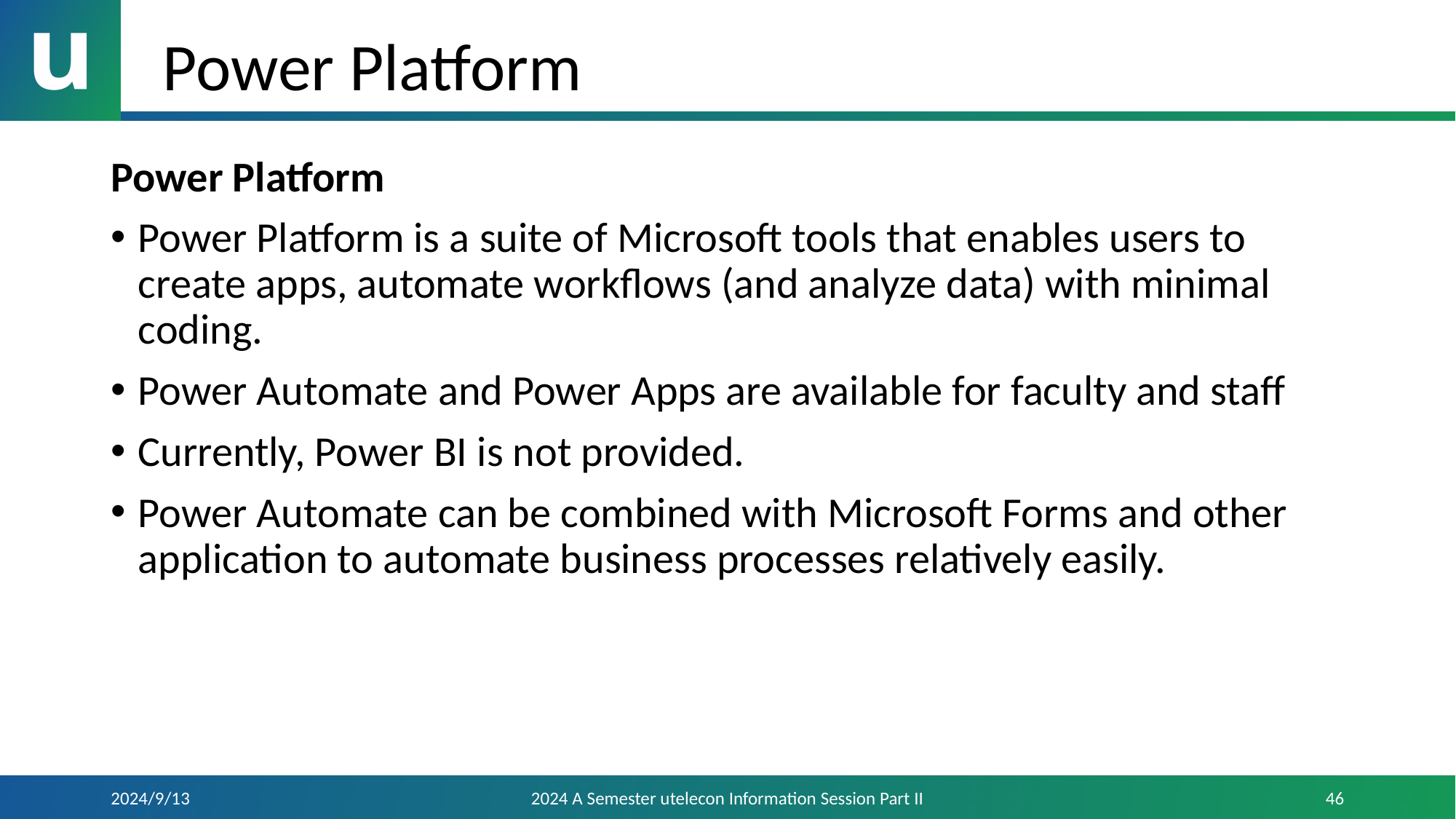

# Power Platform
Power Platform
Power Platform is a suite of Microsoft tools that enables users to create apps, automate workflows (and analyze data) with minimal coding.
Power Automate and Power Apps are available for faculty and staff
Currently, Power BI is not provided.
Power Automate can be combined with Microsoft Forms and other application to automate business processes relatively easily.
2024/9/13
2024 A Semester utelecon Information Session Part II
46